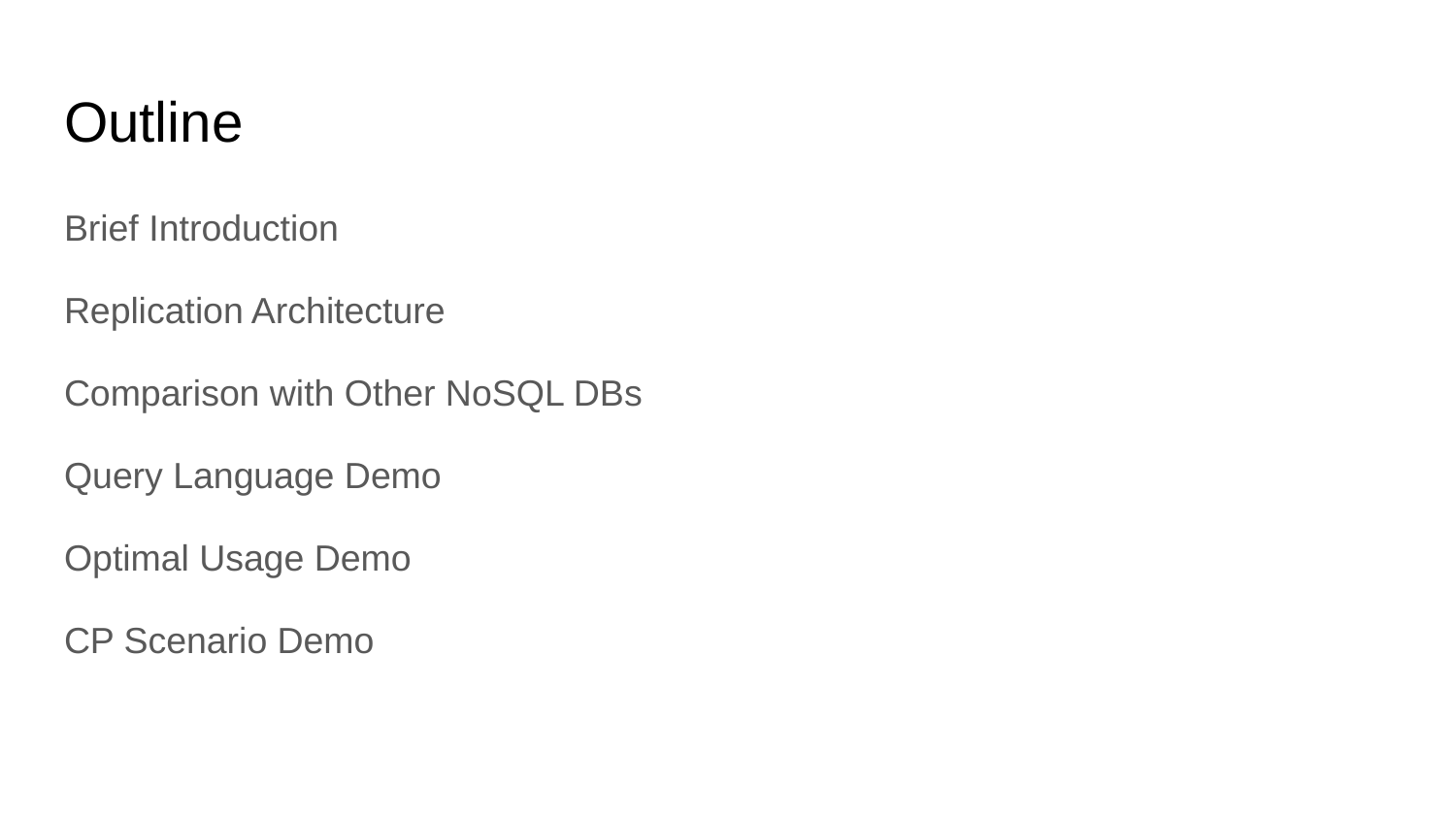

# Outline
Brief Introduction
Replication Architecture
Comparison with Other NoSQL DBs
Query Language Demo
Optimal Usage Demo
CP Scenario Demo